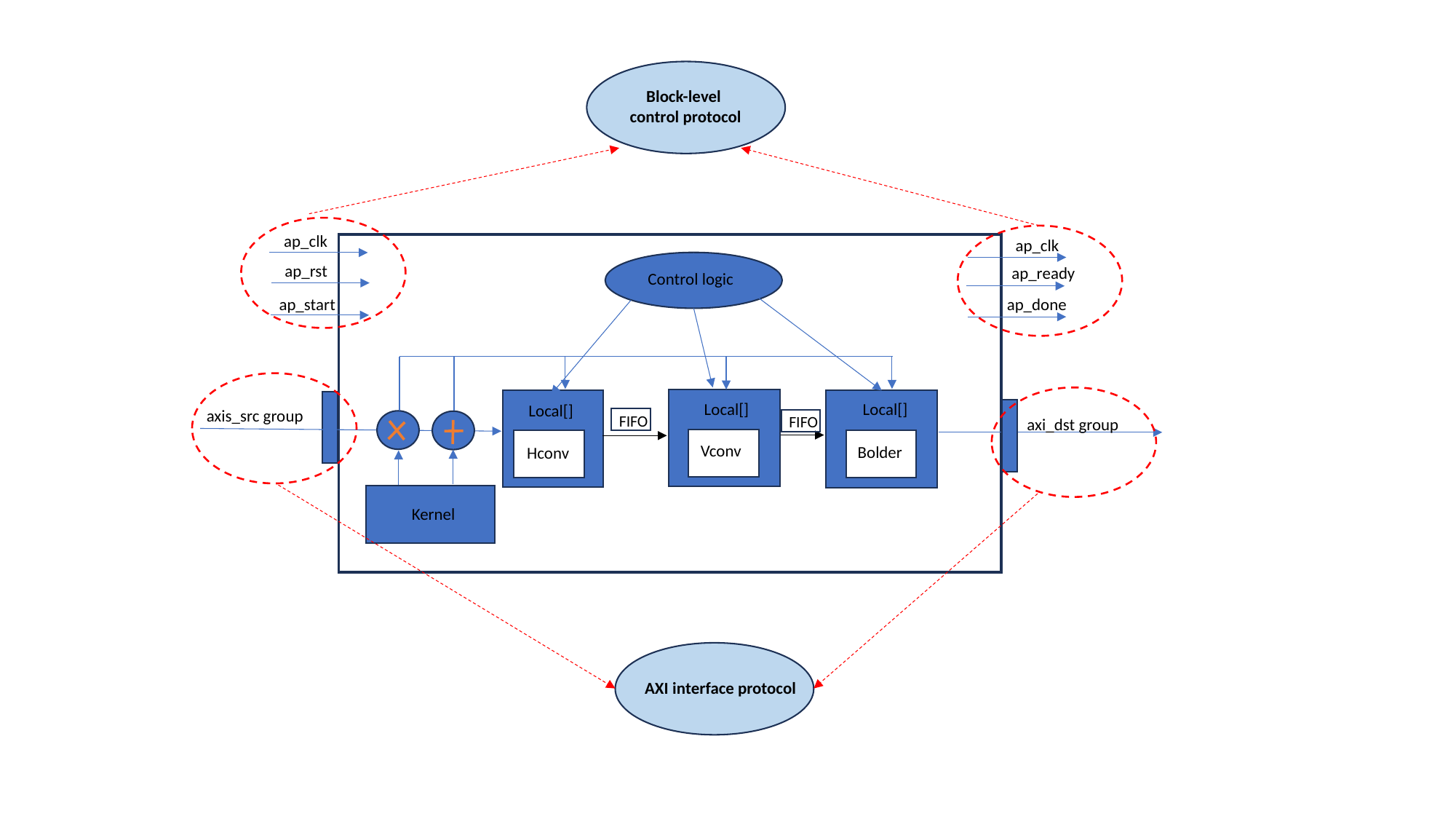

Block-level
control protocol

ap_clk

ap_clk

Control logic
ap_rst
ap_ready
ap_done
ap_start

Vconv

Hconv
Local[]

Bolder

Local[]
Local[]
Local[]

axis_src group
axi_dst group

Kernel

AXI interface protocol
FIFO

FIFO